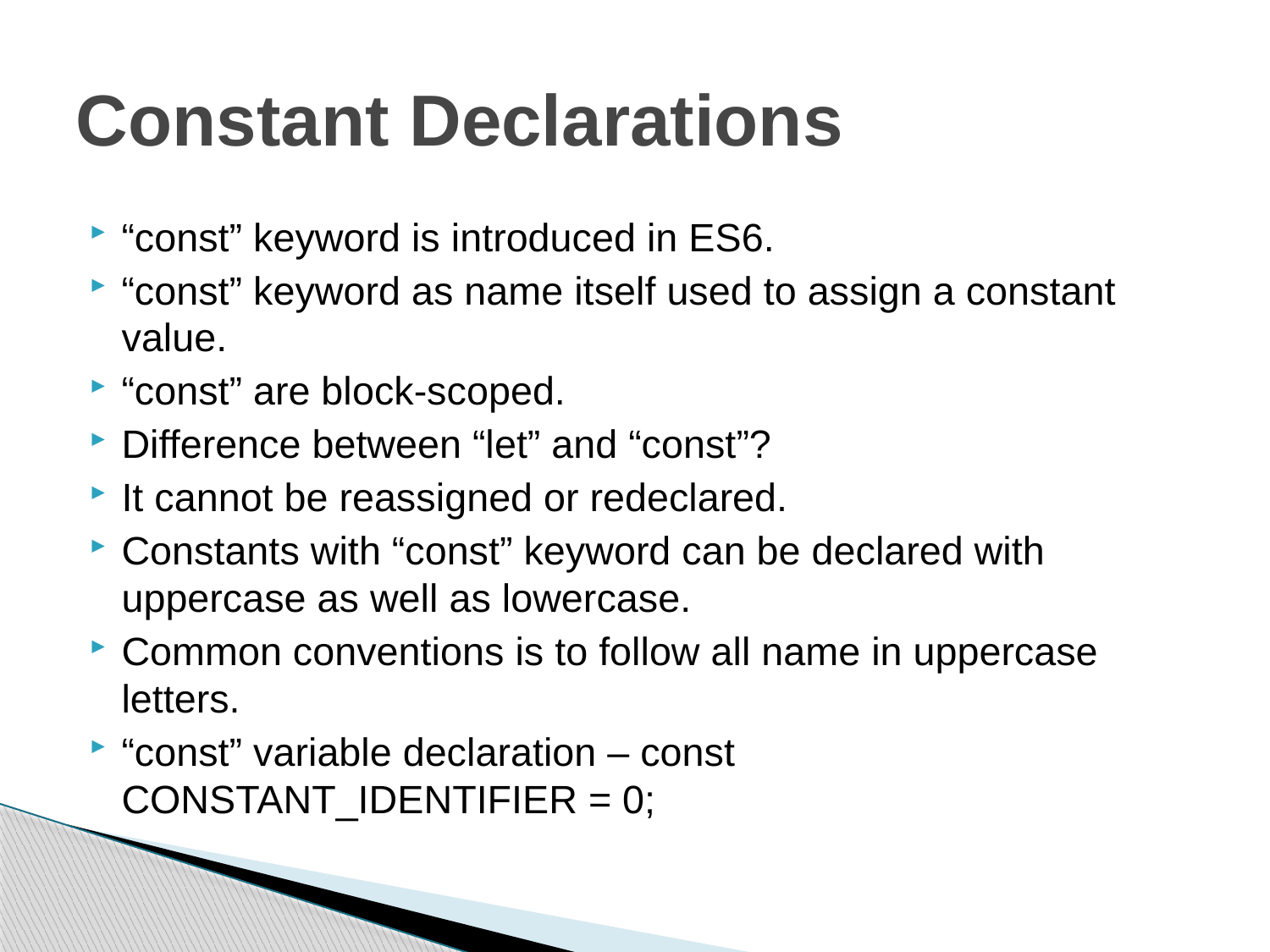

# Constant Declarations
“const” keyword is introduced in ES6.
“const” keyword as name itself used to assign a constant value.
“const” are block-scoped.
Difference between “let” and “const”?
It cannot be reassigned or redeclared.
Constants with “const” keyword can be declared with uppercase as well as lowercase.
Common conventions is to follow all name in uppercase letters.
“const” variable declaration – const CONSTANT_IDENTIFIER = 0;